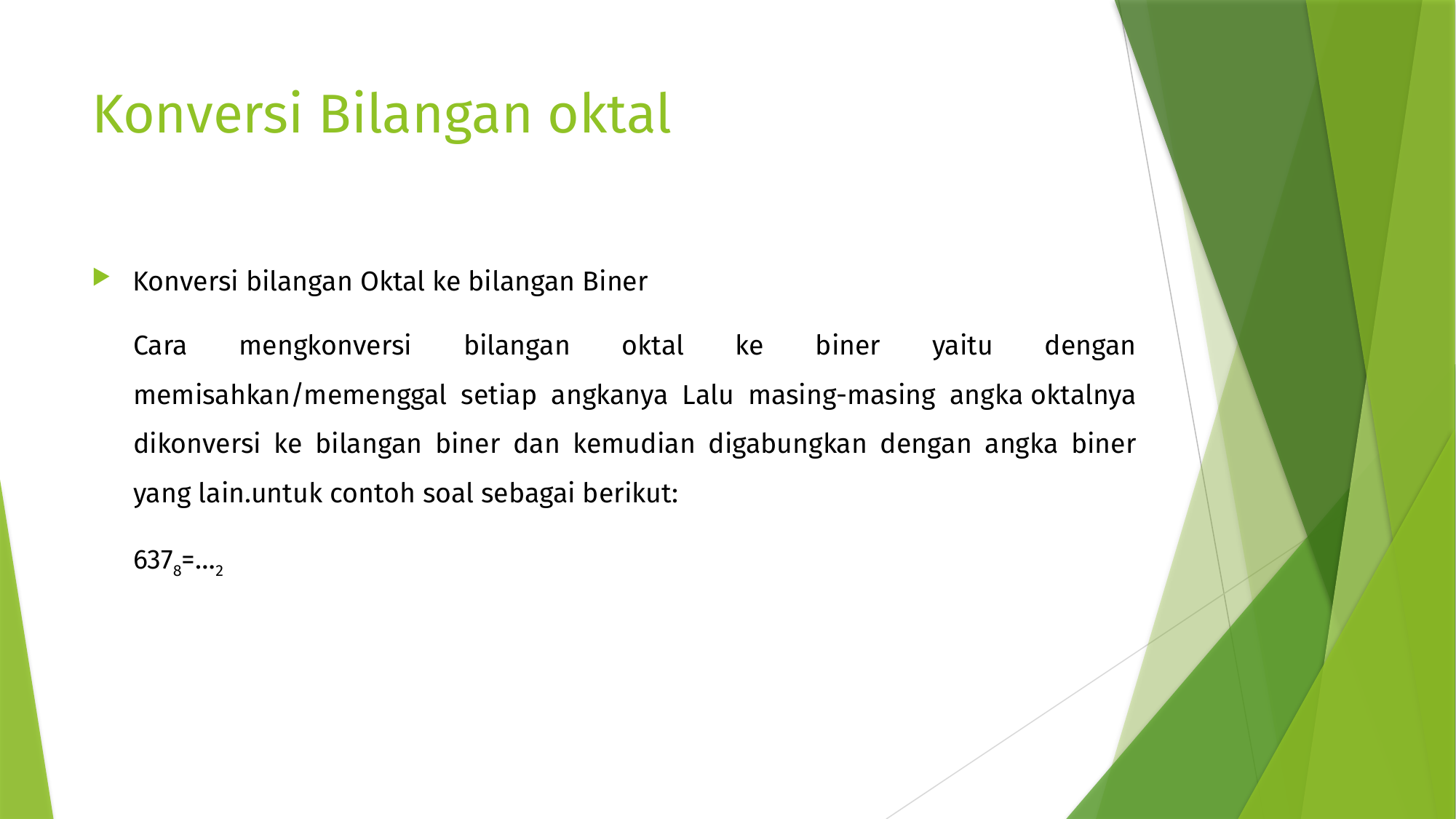

# Konversi Bilangan oktal
Konversi bilangan Oktal ke bilangan Biner
Cara mengkonversi bilangan oktal ke biner yaitu dengan memisahkan/memenggal setiap angkanya Lalu masing-masing angka oktalnya dikonversi ke bilangan biner dan kemudian digabungkan dengan angka biner yang lain.untuk contoh soal sebagai berikut:
6378=…2